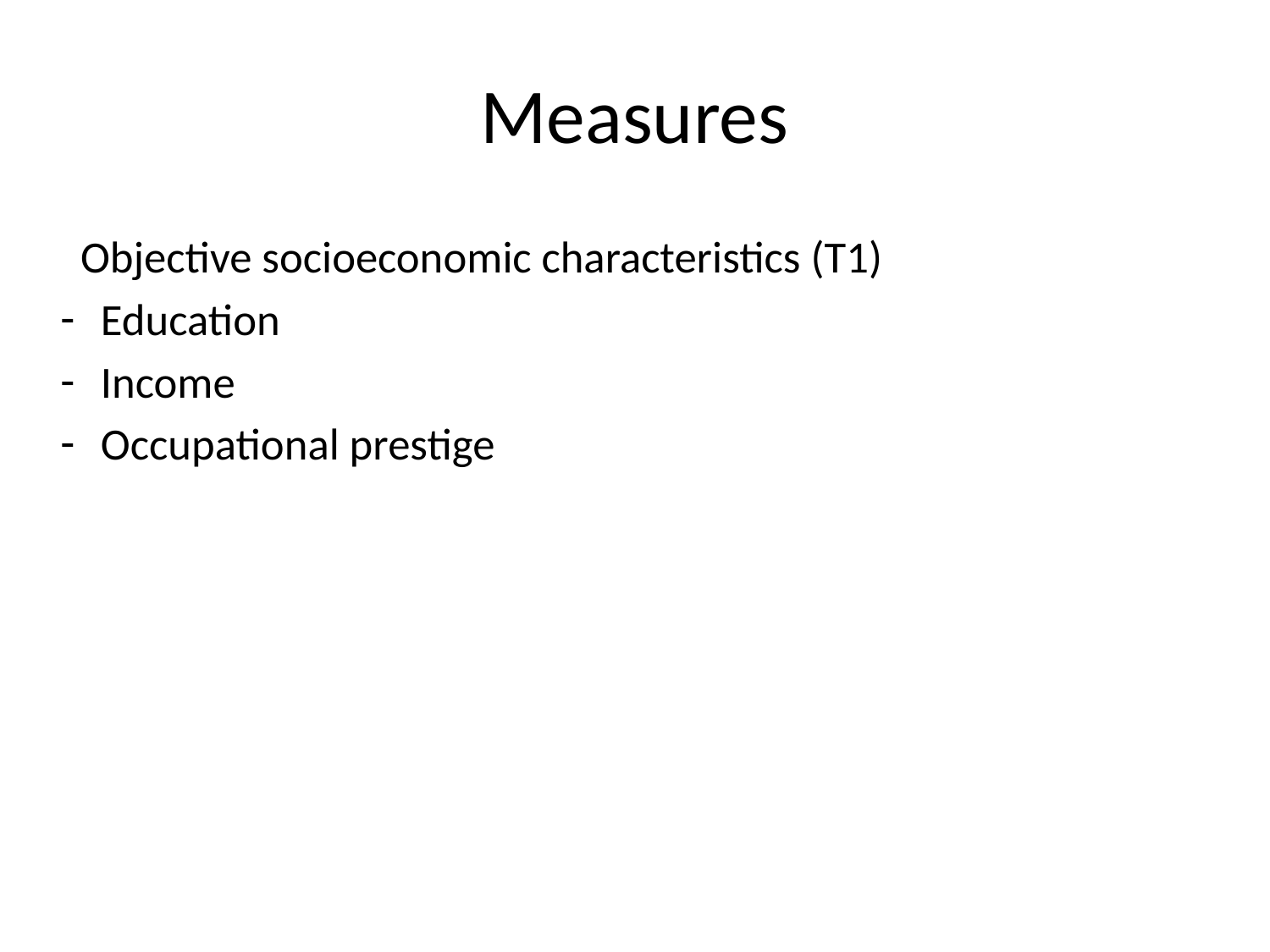

# Measures
  Objective socioeconomic characteristics (T1)
Education
Income
Occupational prestige